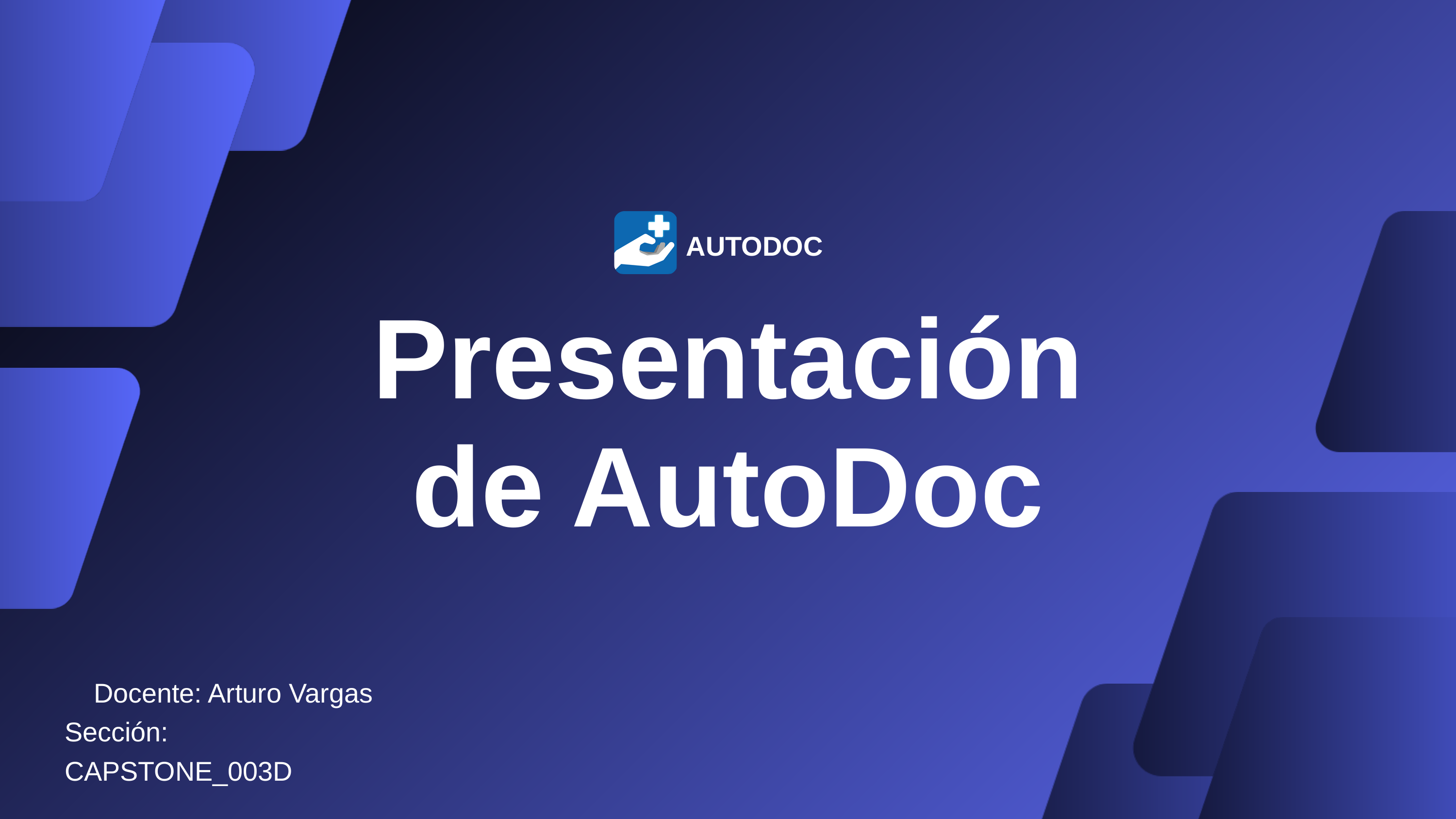

AUTODOC
Presentación de AutoDoc

Docente: Arturo Vargas
Sección: CAPSTONE_003D